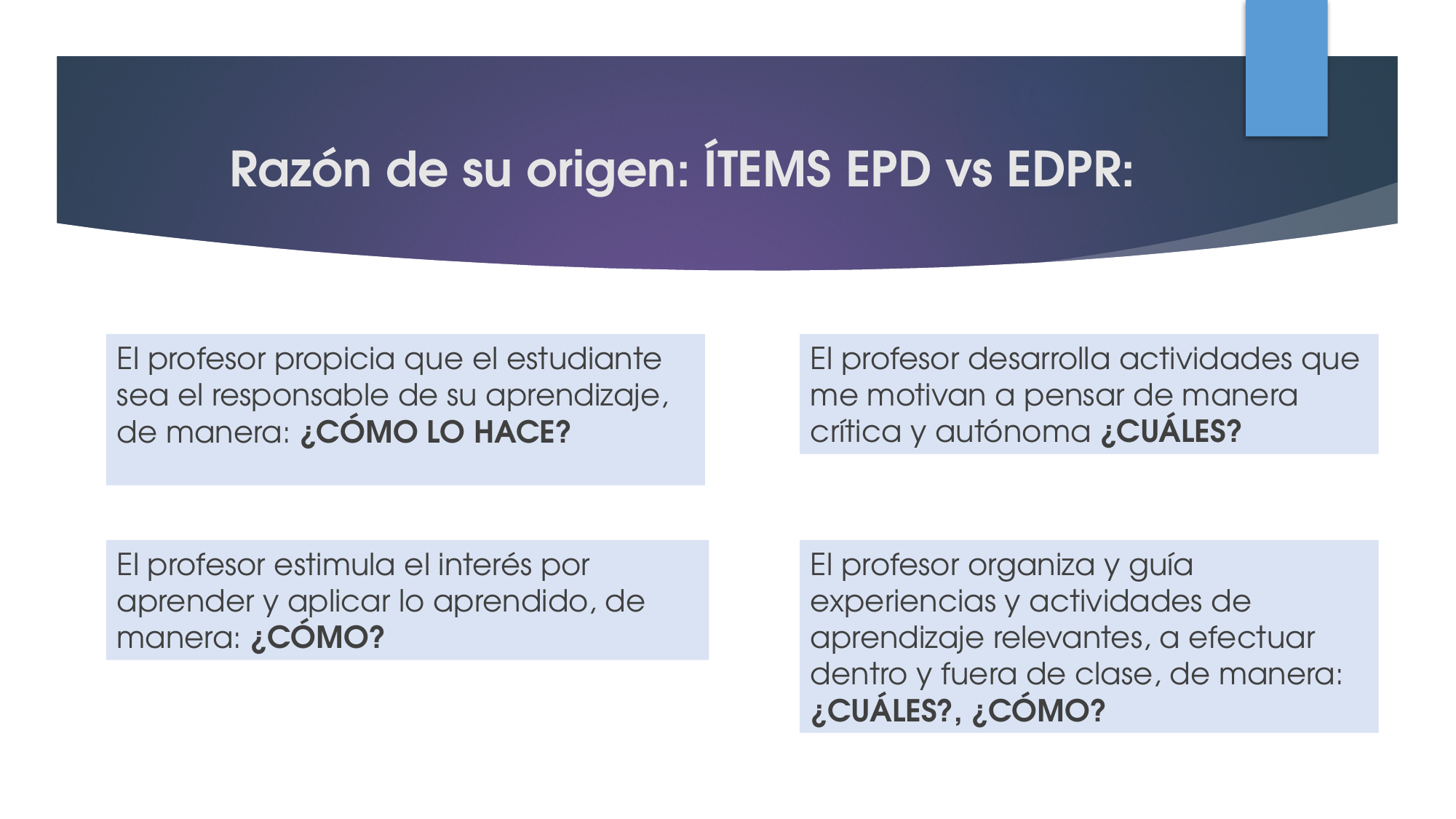

# Razón de su origen: ÍTEMS EPD vs EDPR:
El profesor propicia que el estudiante sea el responsable de su aprendizaje, de manera: ¿CÓMO LO HACE?

El profesor desarrolla actividades que me motivan a pensar de manera crítica y autónoma ¿CUÁLES?
El profesor estimula el interés por aprender y aplicar lo aprendido, de manera: ¿CÓMO?
El profesor organiza y guía experiencias y actividades de aprendizaje relevantes, a efectuar dentro y fuera de clase, de manera: ¿CUÁLES?, ¿CÓMO?